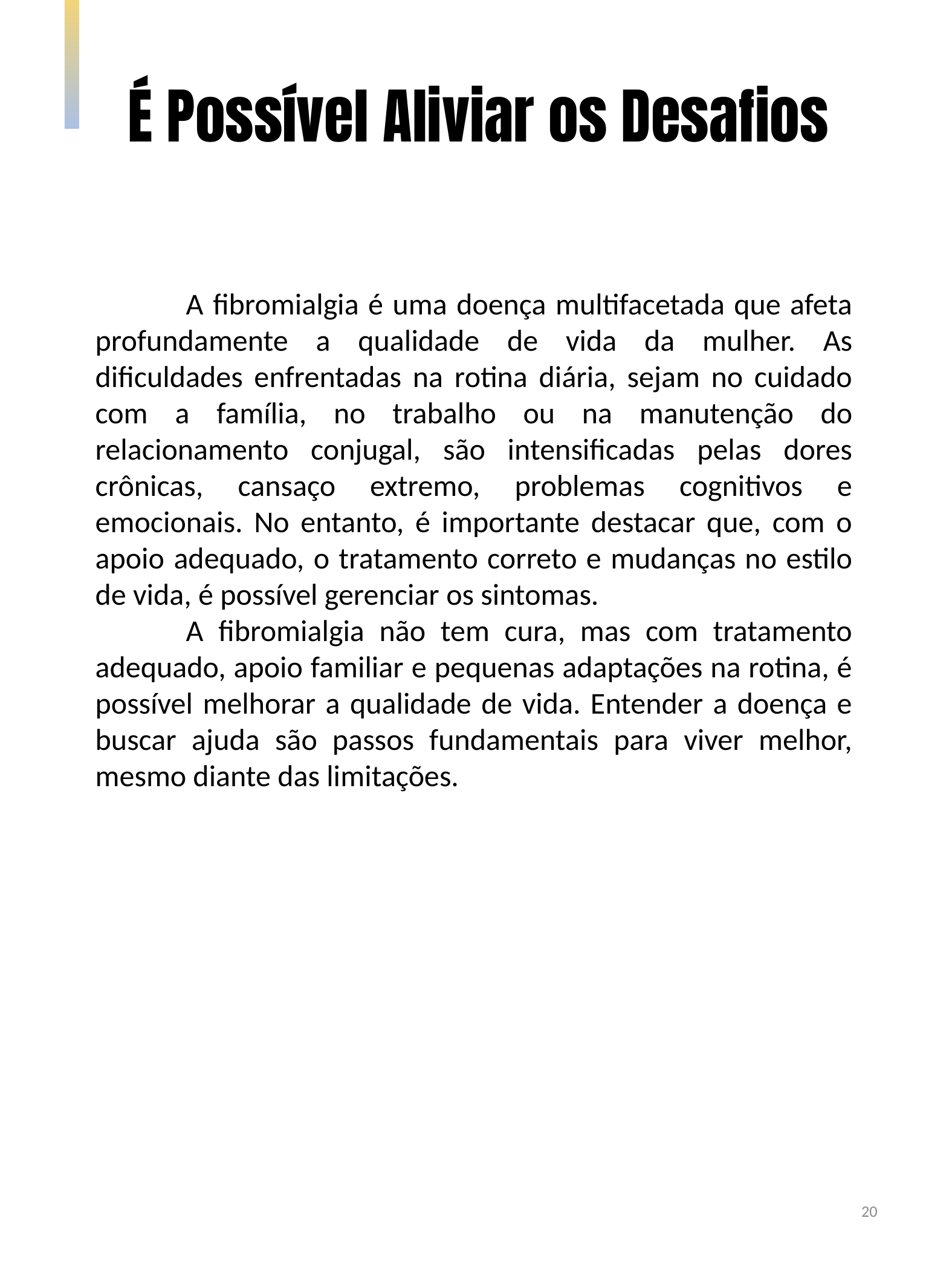

É Possível Aliviar os Desafios
	A fibromialgia é uma doença multifacetada que afeta profundamente a qualidade de vida da mulher. As dificuldades enfrentadas na rotina diária, sejam no cuidado com a família, no trabalho ou na manutenção do relacionamento conjugal, são intensificadas pelas dores crônicas, cansaço extremo, problemas cognitivos e emocionais. No entanto, é importante destacar que, com o apoio adequado, o tratamento correto e mudanças no estilo de vida, é possível gerenciar os sintomas.
	A fibromialgia não tem cura, mas com tratamento adequado, apoio familiar e pequenas adaptações na rotina, é possível melhorar a qualidade de vida. Entender a doença e buscar ajuda são passos fundamentais para viver melhor, mesmo diante das limitações.
20